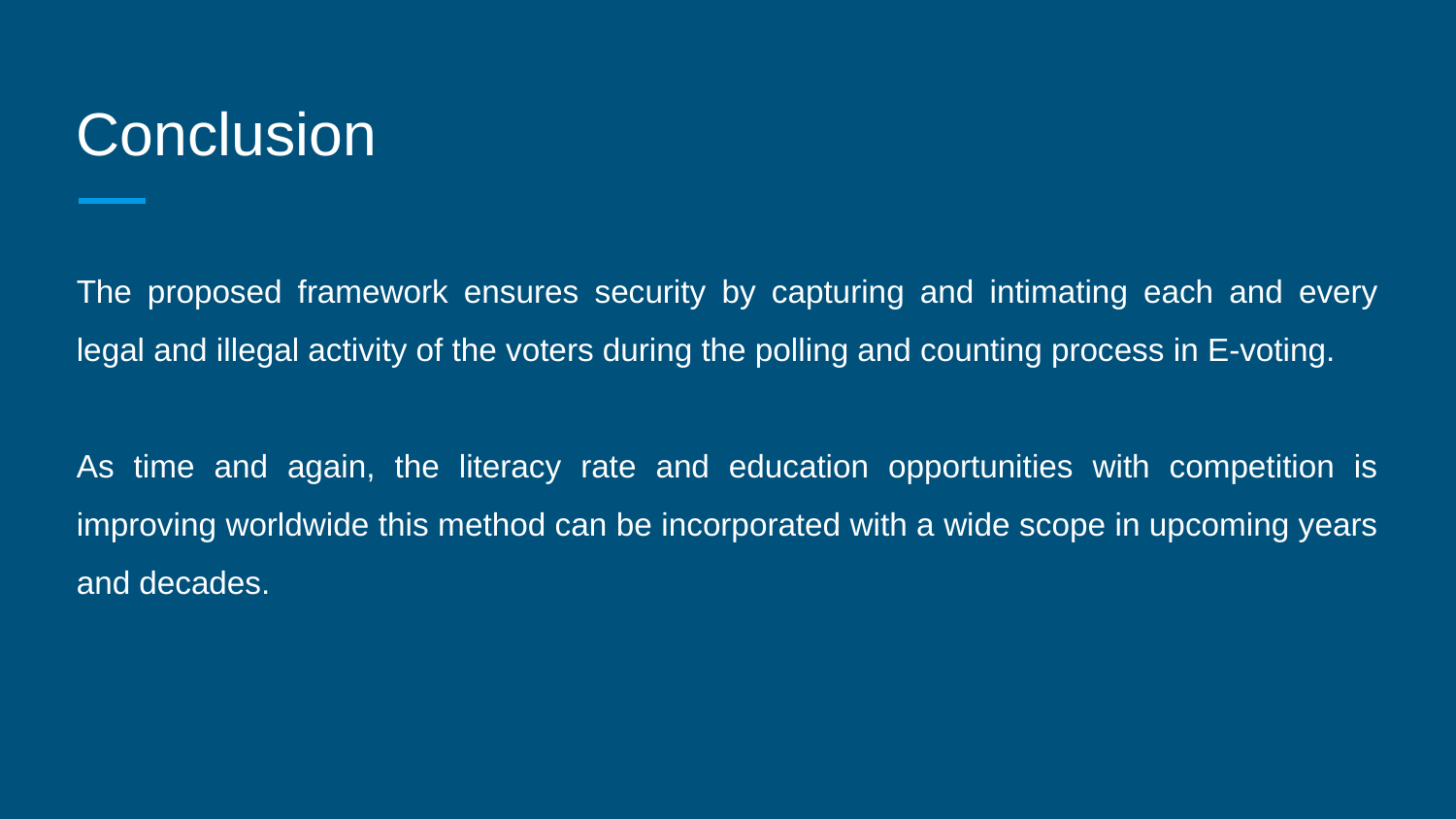

# Conclusion
The proposed framework ensures security by capturing and intimating each and every legal and illegal activity of the voters during the polling and counting process in E-voting.

As time and again, the literacy rate and education opportunities with competition is improving worldwide this method can be incorporated with a wide scope in upcoming years and decades.